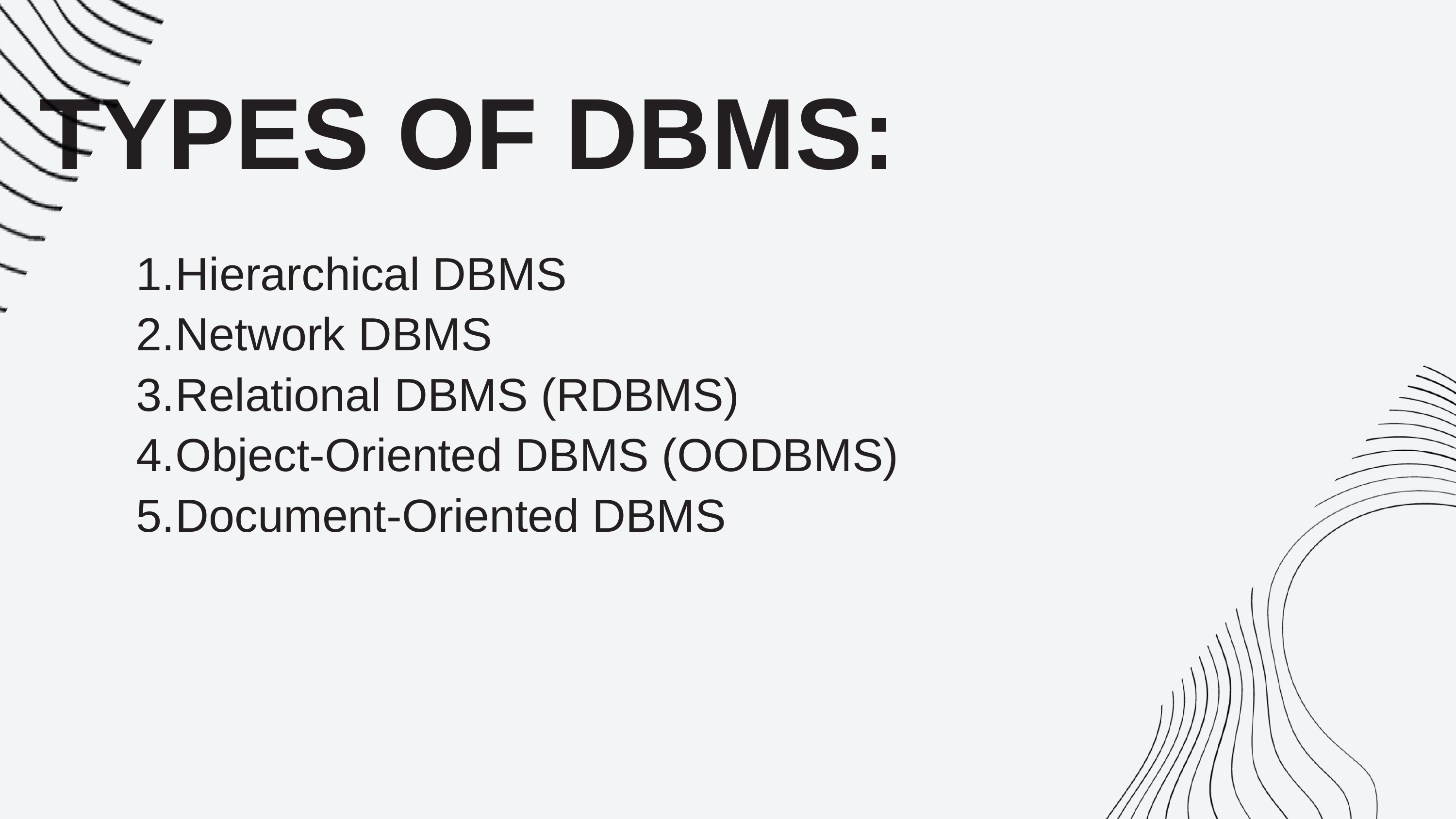

TYPES OF DBMS:
Hierarchical DBMS
Network DBMS
Relational DBMS (RDBMS)
Object-Oriented DBMS (OODBMS)
Document-Oriented DBMS